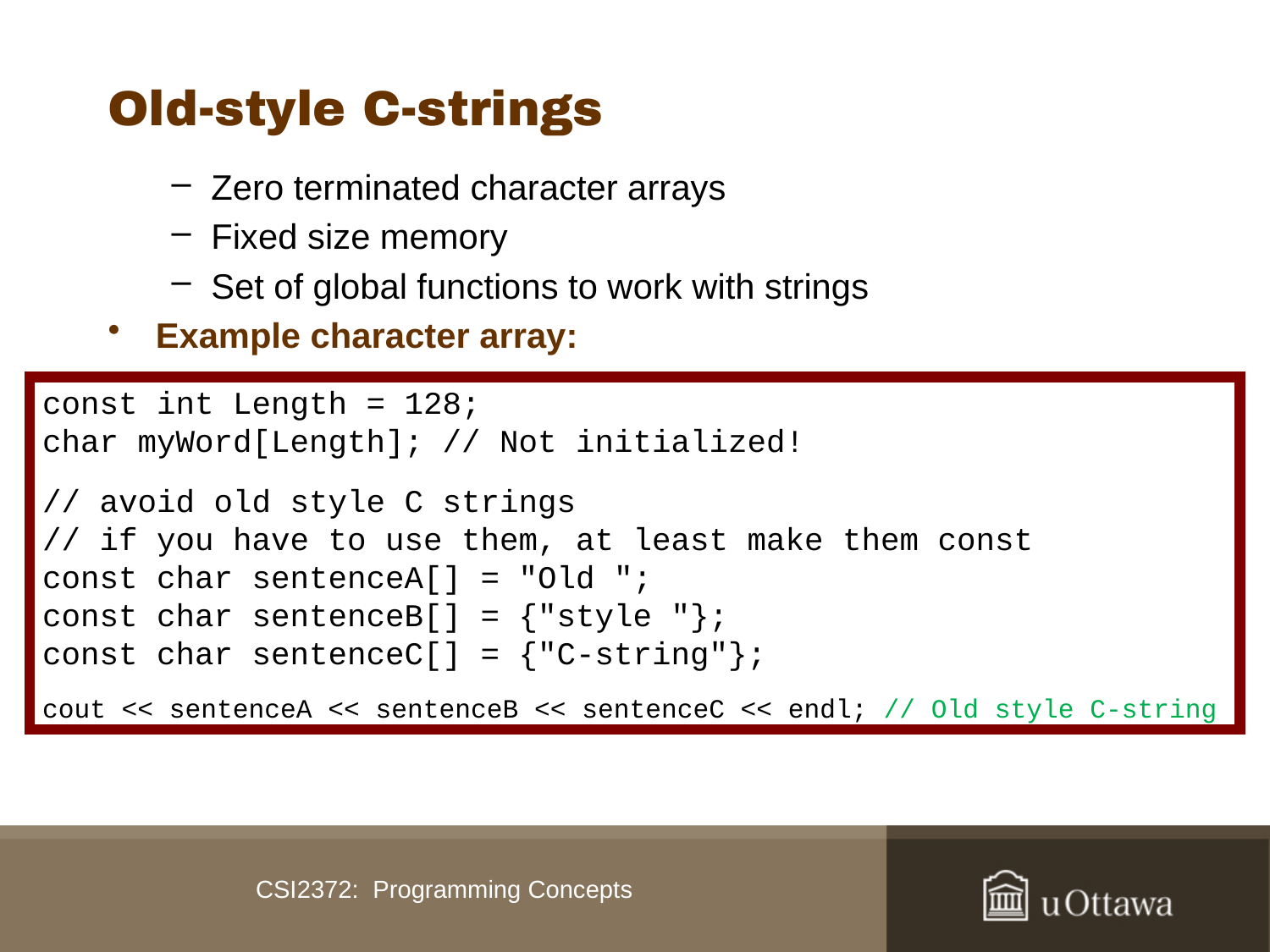

# Old-style C-strings
Zero terminated character arrays
Fixed size memory
Set of global functions to work with strings
Example character array:

const int Length = 128;
char myWord[Length]; // Not initialized!
// avoid old style C strings
// if you have to use them, at least make them const
const char sentenceA[] = "Old ";
const char sentenceB[] = {"style "};
const char sentenceC[] = {"C-string"};
cout << sentenceA << sentenceB << sentenceC << endl; // Old style C-string
CSI2372:  Programming Concepts